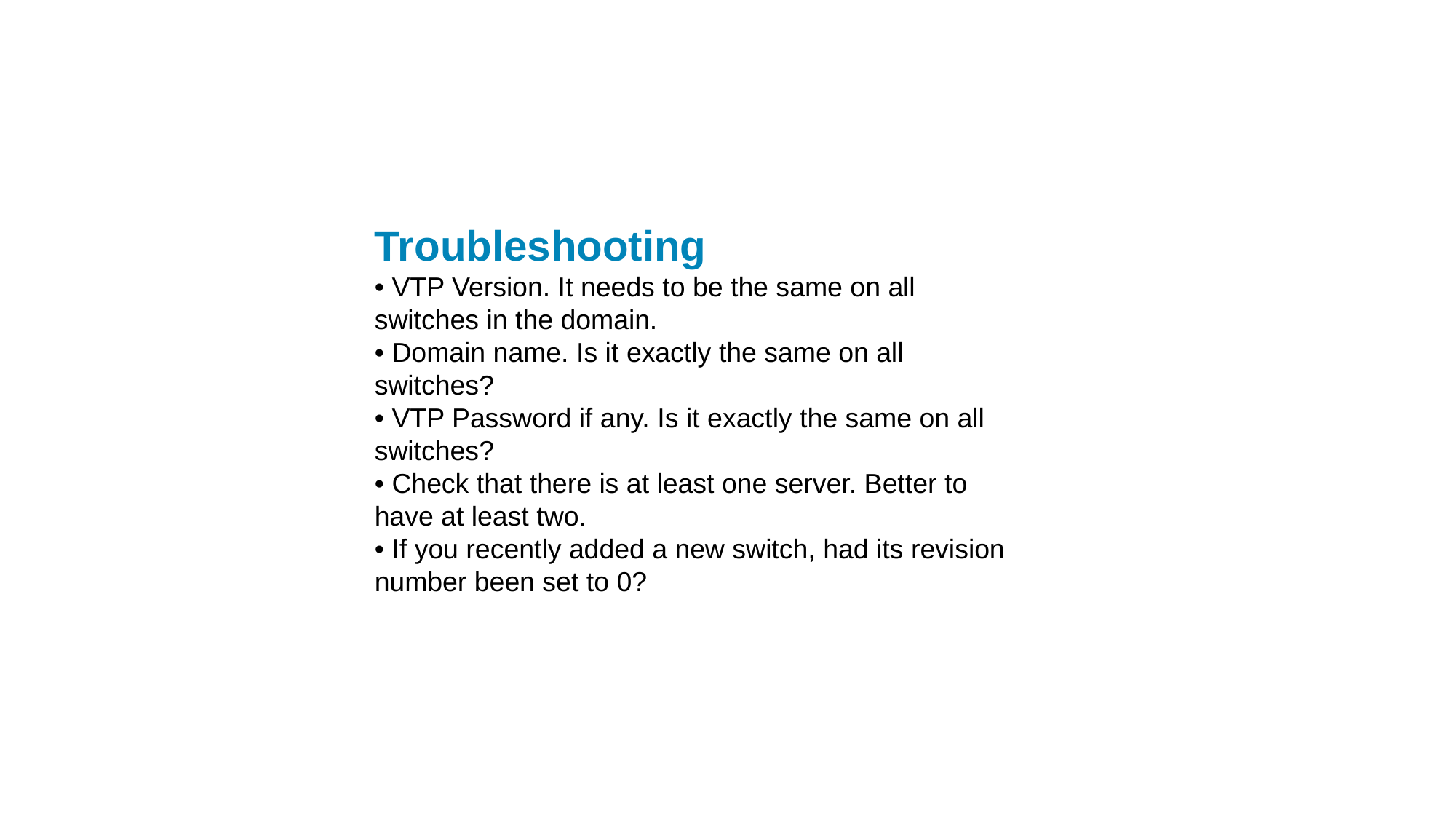

Troubleshooting
• VTP Version. It needs to be the same on all
switches in the domain.
• Domain name. Is it exactly the same on all
switches?
• VTP Password if any. Is it exactly the same on all
switches?
• Check that there is at least one server. Better to
have at least two.
• If you recently added a new switch, had its revision
number been set to 0?